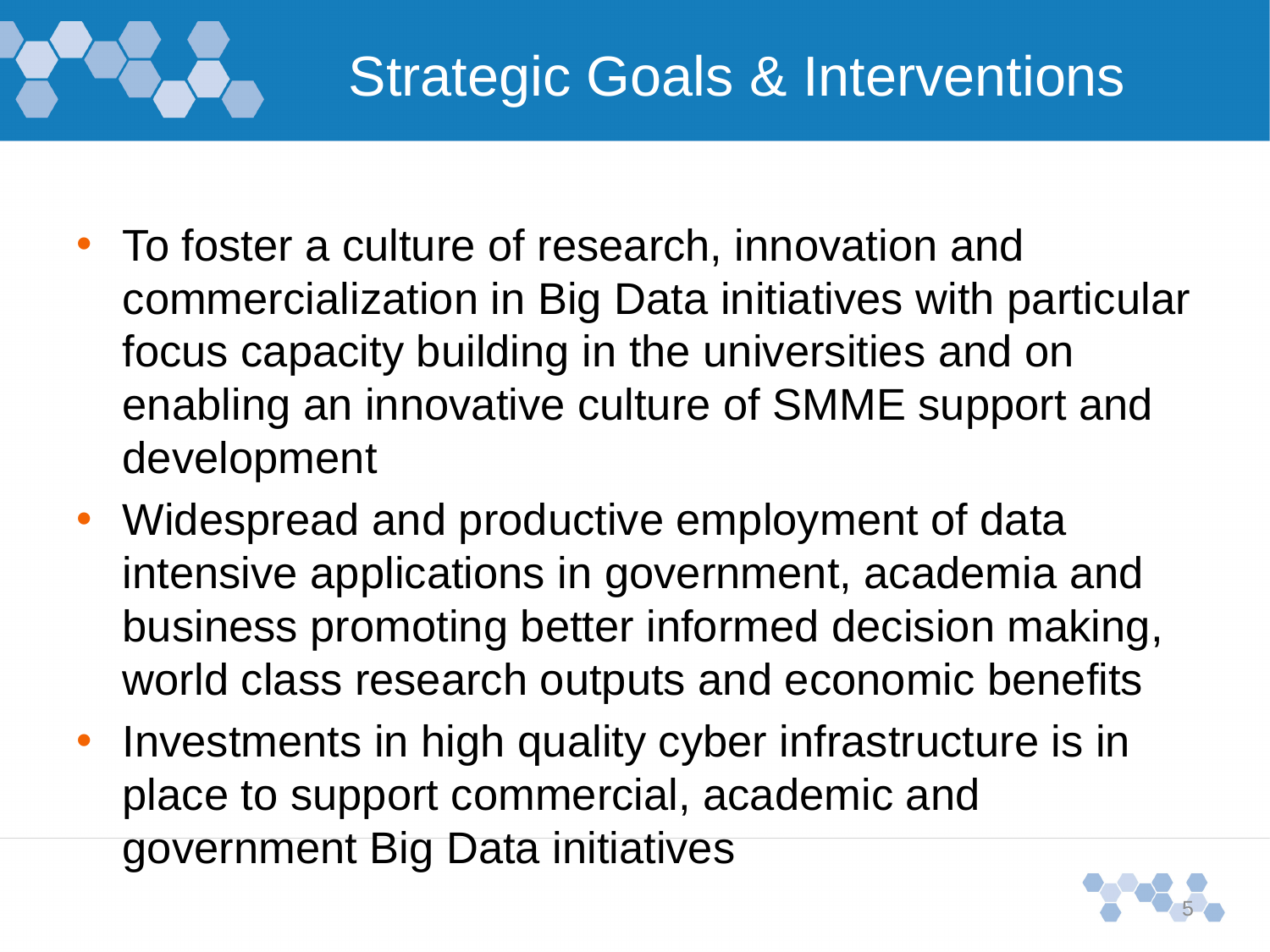

# Strategic Goals & Interventions

To foster a culture of research, innovation and commercialization in Big Data initiatives with particular focus capacity building in the universities and on enabling an innovative culture of SMME support and development
Widespread and productive employment of data intensive applications in government, academia and business promoting better informed decision making, world class research outputs and economic benefits
Investments in high quality cyber infrastructure is in place to support commercial, academic and government Big Data initiatives

5